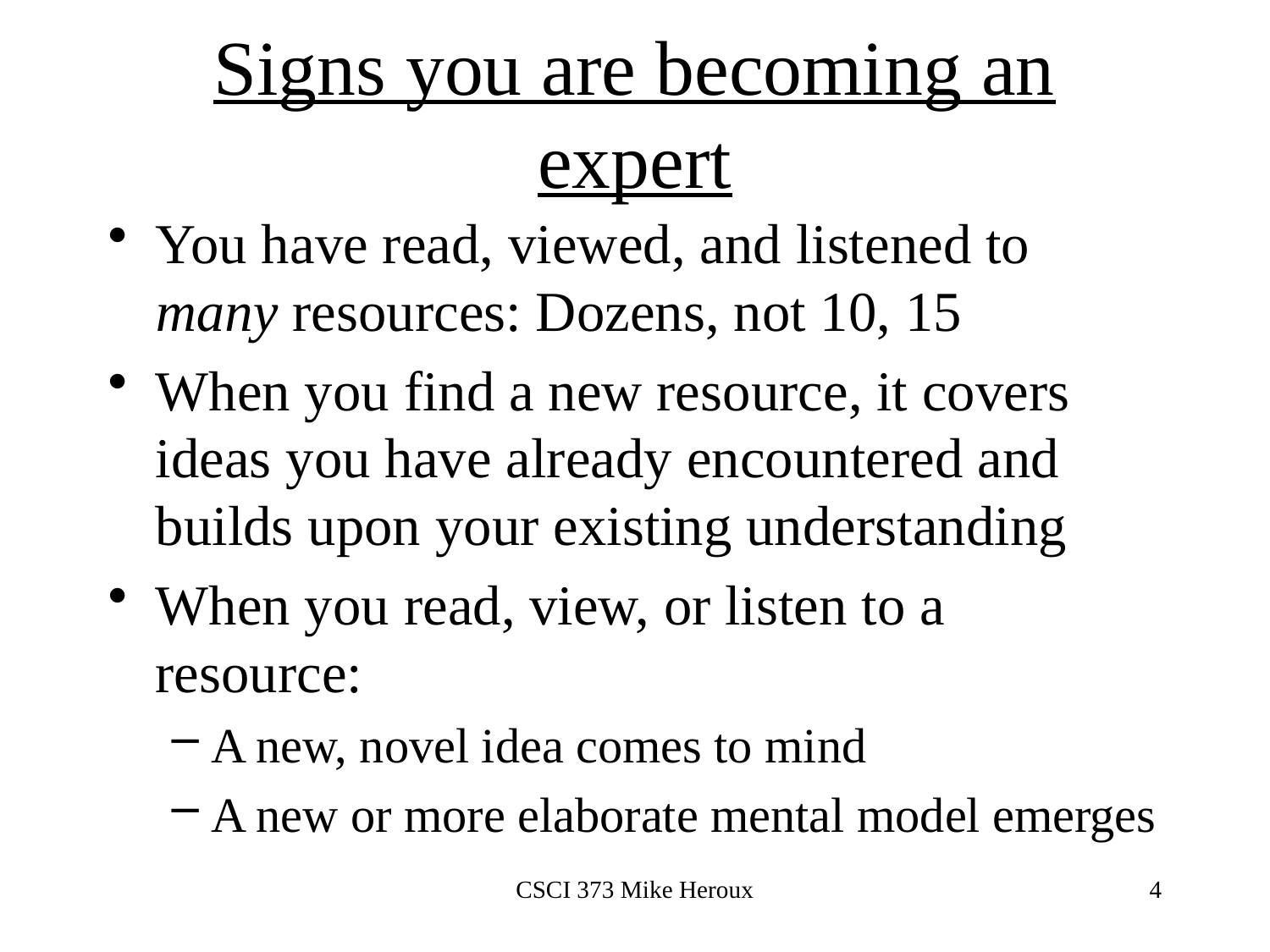

# Signs you are becoming an expert
You have read, viewed, and listened to many resources: Dozens, not 10, 15
When you find a new resource, it covers ideas you have already encountered and builds upon your existing understanding
When you read, view, or listen to a resource:
A new, novel idea comes to mind
A new or more elaborate mental model emerges

CSCI 373 Mike Heroux
4